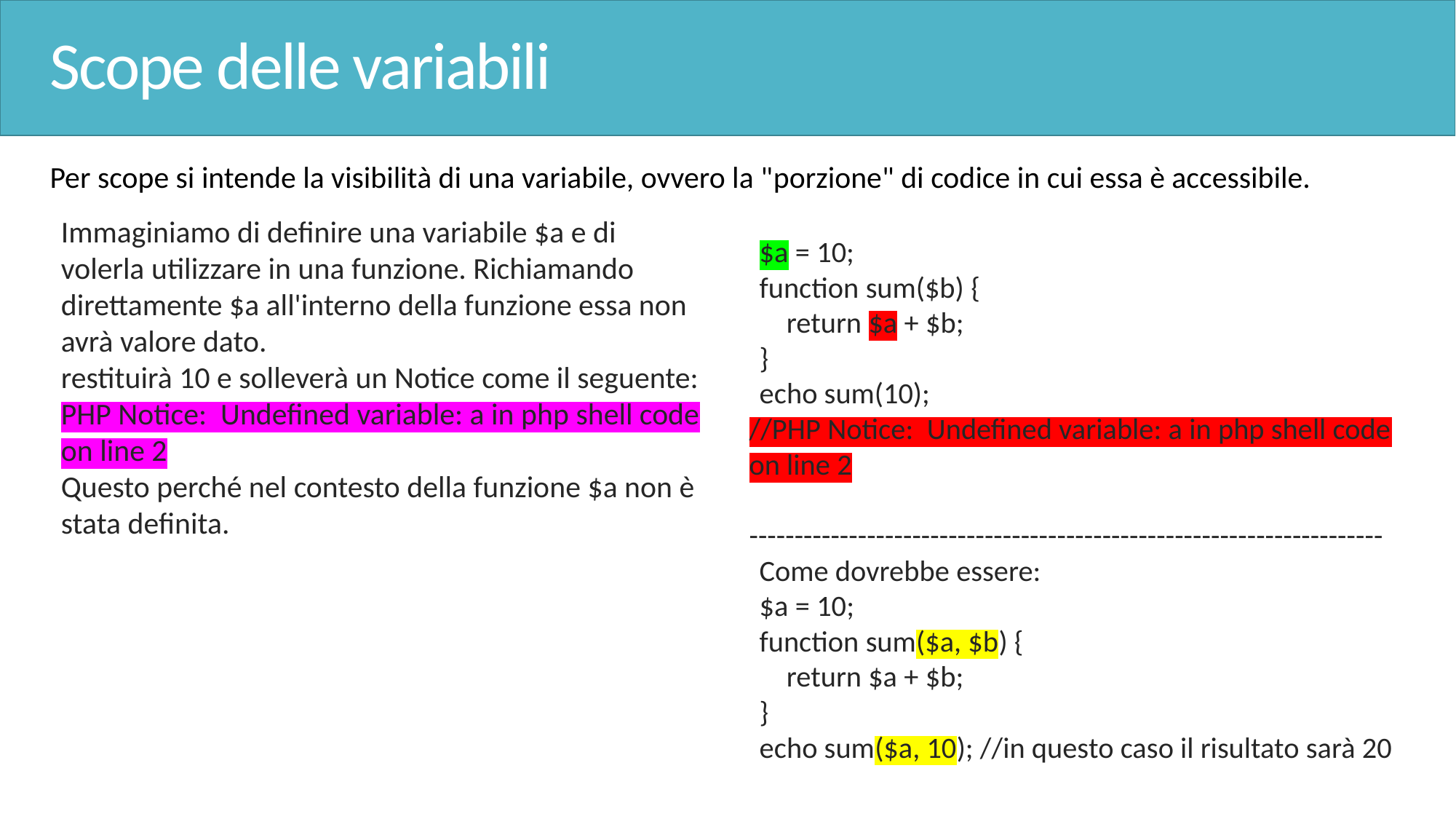

# Scope delle variabili
Per scope si intende la visibilità di una variabile, ovvero la "porzione" di codice in cui essa è accessibile.
Immaginiamo di definire una variabile $a e di volerla utilizzare in una funzione. Richiamando direttamente $a all'interno della funzione essa non avrà valore dato.
restituirà 10 e solleverà un Notice come il seguente:
PHP Notice:  Undefined variable: a in php shell code on line 2
Questo perché nel contesto della funzione $a non è stata definita.
$a = 10;
function sum($b) {
    return $a + $b;
}
echo sum(10);
//PHP Notice:  Undefined variable: a in php shell code on line 2

----------------------------------------------------------------------
Come dovrebbe essere:
$a = 10;
function sum($a, $b) {
    return $a + $b;
}
echo sum($a, 10); //in questo caso il risultato sarà 20